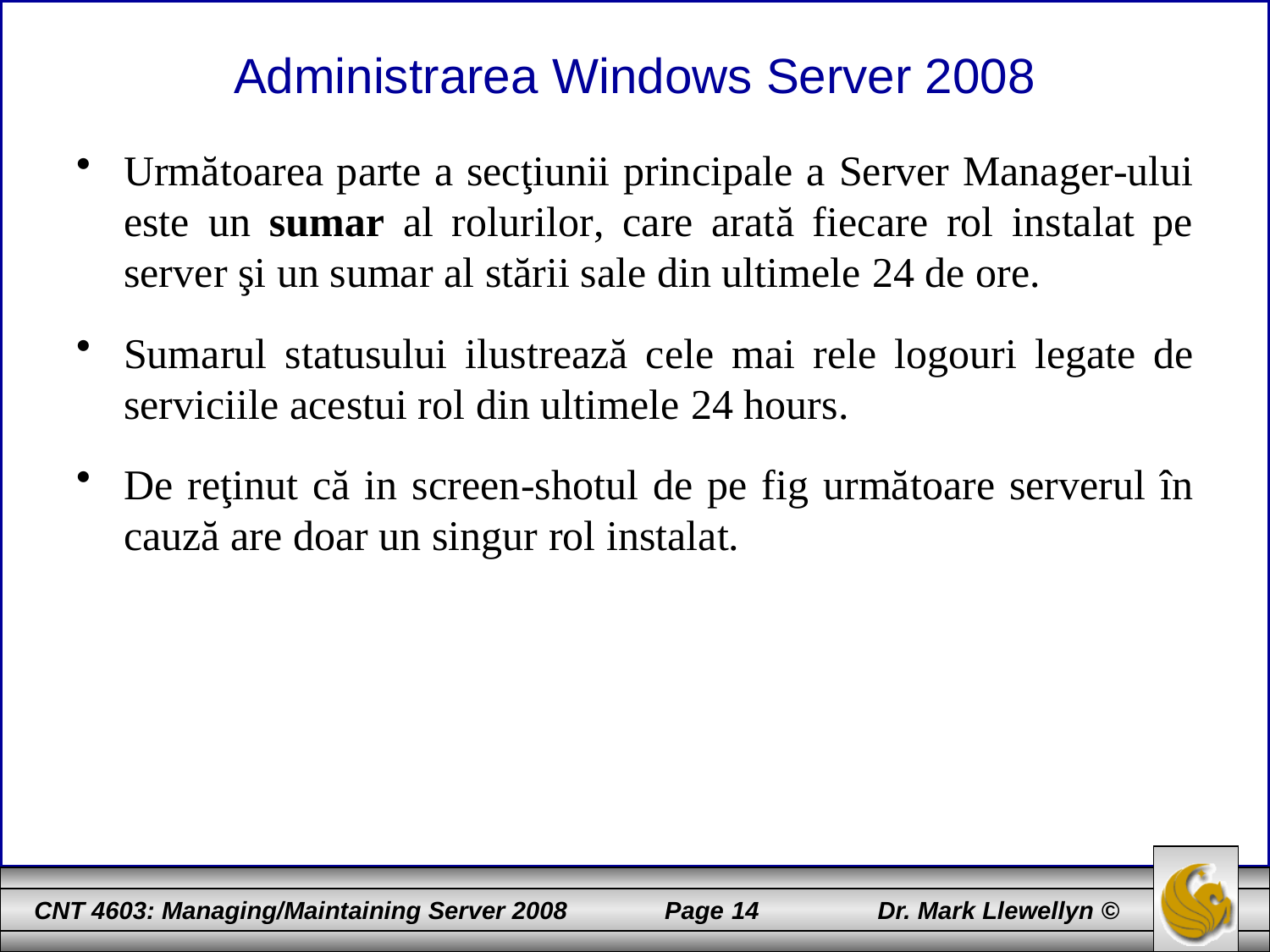

# Administrarea Windows Server 2008
Următoarea parte a secţiunii principale a Server Manager-ului este un sumar al rolurilor, care arată fiecare rol instalat pe server şi un sumar al stării sale din ultimele 24 de ore.
Sumarul statusului ilustrează cele mai rele logouri legate de serviciile acestui rol din ultimele 24 hours.
De reţinut că in screen-shotul de pe fig următoare serverul în cauză are doar un singur rol instalat.